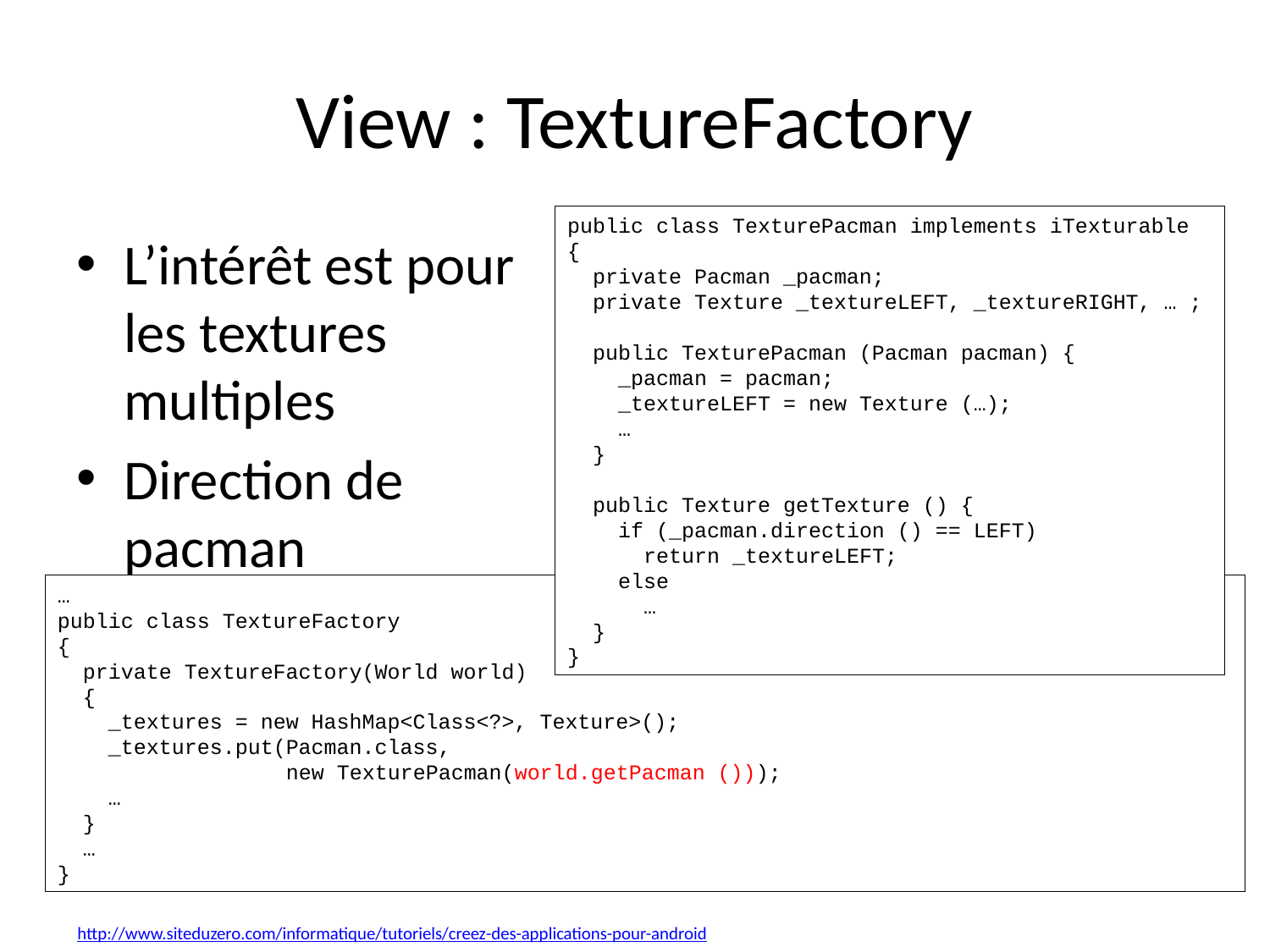

# View : TextureFactory
public class TexturePacman implements iTexturable
{
  private Pacman _pacman;
  private Texture _textureLEFT, _textureRIGHT, … ;

  public TexturePacman (Pacman pacman) {
    _pacman = pacman;
    _textureLEFT = new Texture (…);
    …
  }

  public Texture getTexture () {
    if (_pacman.direction () == LEFT)
      return _textureLEFT;
    else
      …
  }
}
L’intérêt est pour
les textures
multiples
Direction de
pacman
…
public class TextureFactory
{
  private TextureFactory(World world)
  {
    _textures = new HashMap<Class<?>, Texture>();
    _textures.put(Pacman.class,
                  new TexturePacman(world.getPacman ()));
    …
  }
  …
}